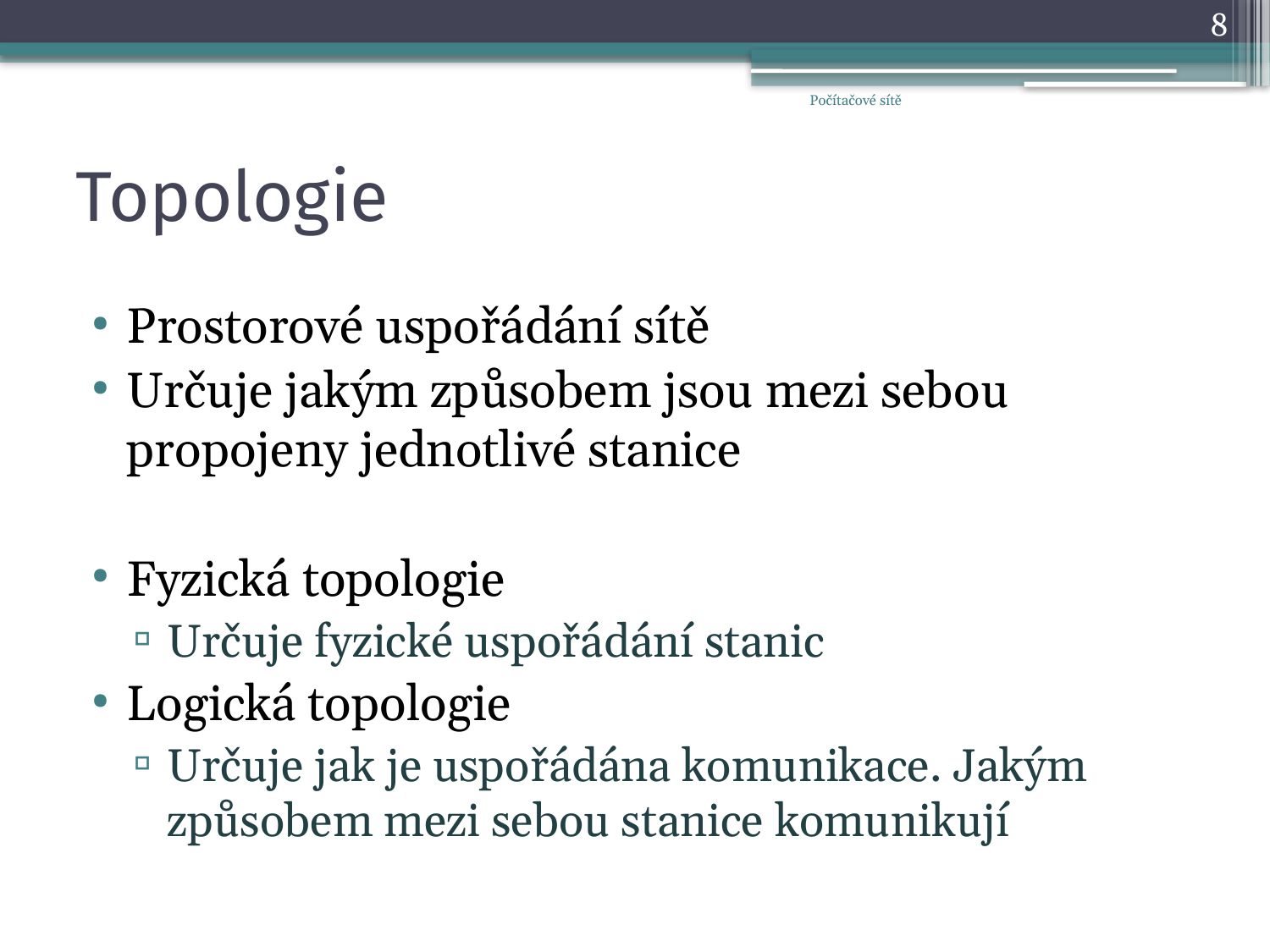

8
Počítačové sítě
# Topologie
Prostorové uspořádání sítě
Určuje jakým způsobem jsou mezi sebou  propojeny jednotlivé stanice

Fyzická topologie
Určuje fyzické uspořádání stanic
Logická topologie
Určuje jak je uspořádána komunikace. Jakým způsobem mezi sebou stanice komunikují